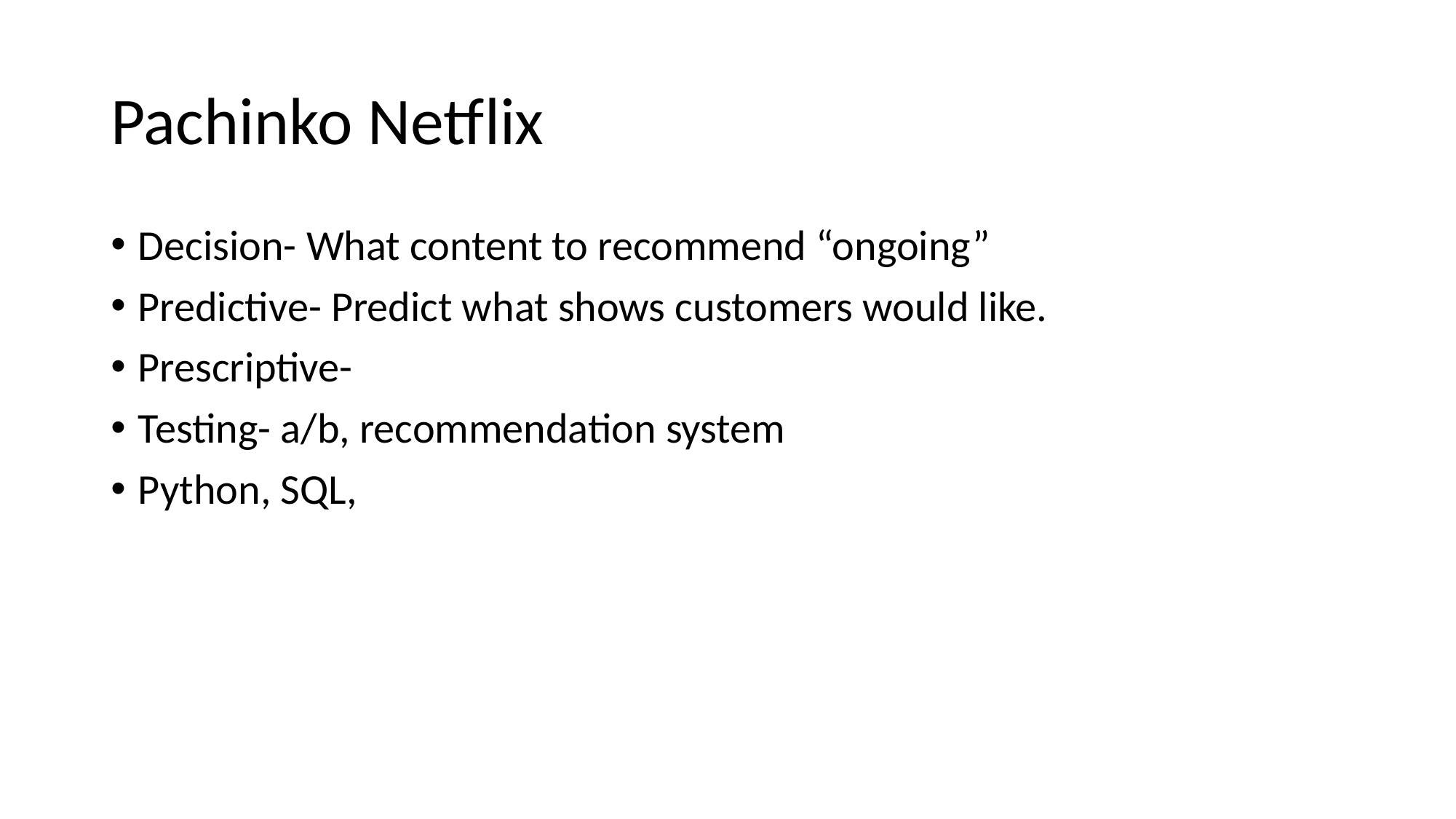

# Pachinko Netflix
Decision- What content to recommend “ongoing”
Predictive- Predict what shows customers would like.
Prescriptive-
Testing- a/b, recommendation system
Python, SQL,